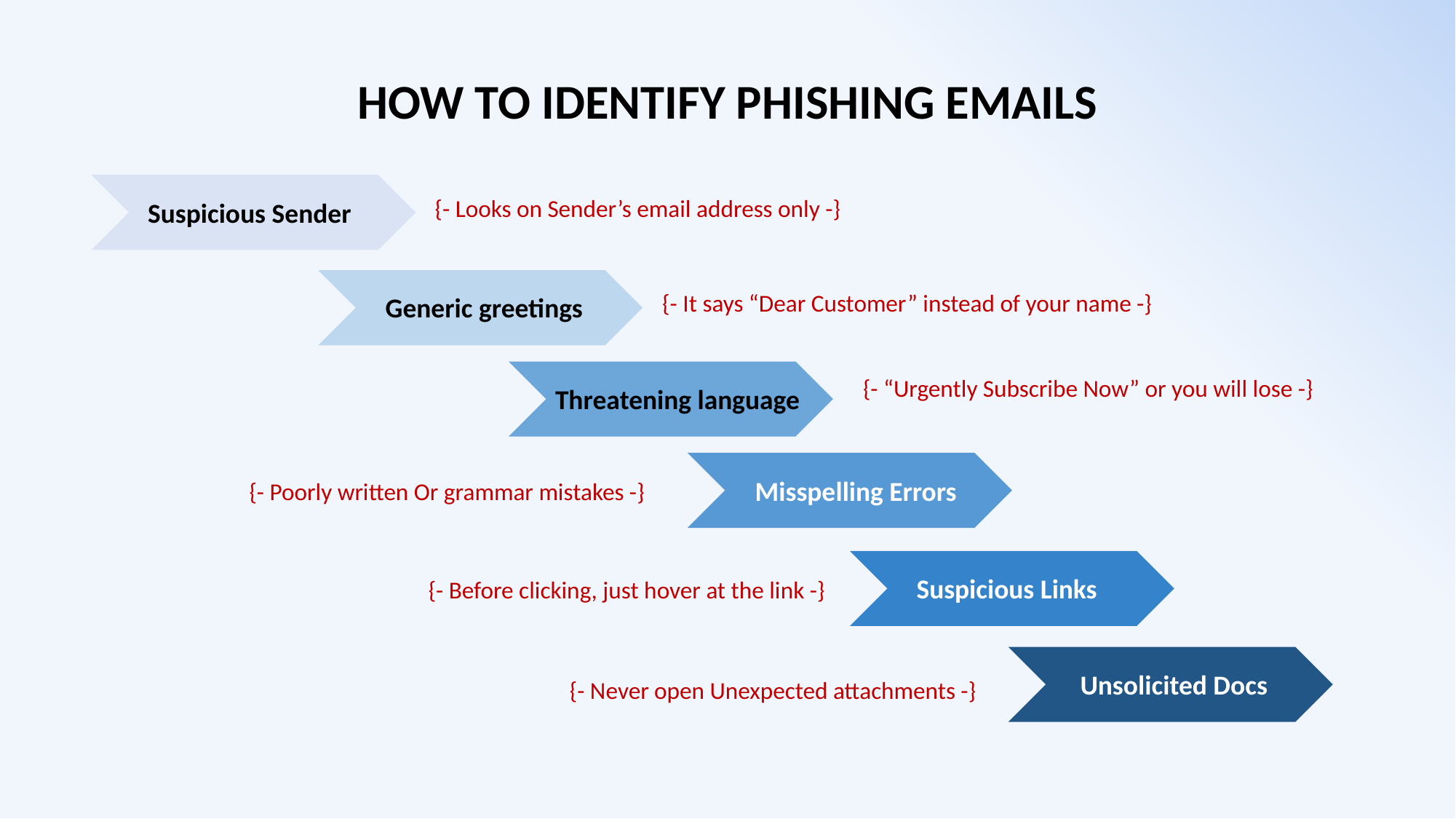

HOW TO IDENTIFY PHISHING EMAILS

{- Looks on Sender’s email address only -}
Suspicious Sender

{- It says “Dear Customer” instead of your name -}
Generic greetings

{- “Urgently Subscribe Now” or you will lose -}
Threatening language

Misspelling Errors
{- Poorly written Or grammar mistakes -}

Suspicious Links
{- Before clicking, just hover at the link -}

Unsolicited Docs
{- Never open Unexpected attachments -}